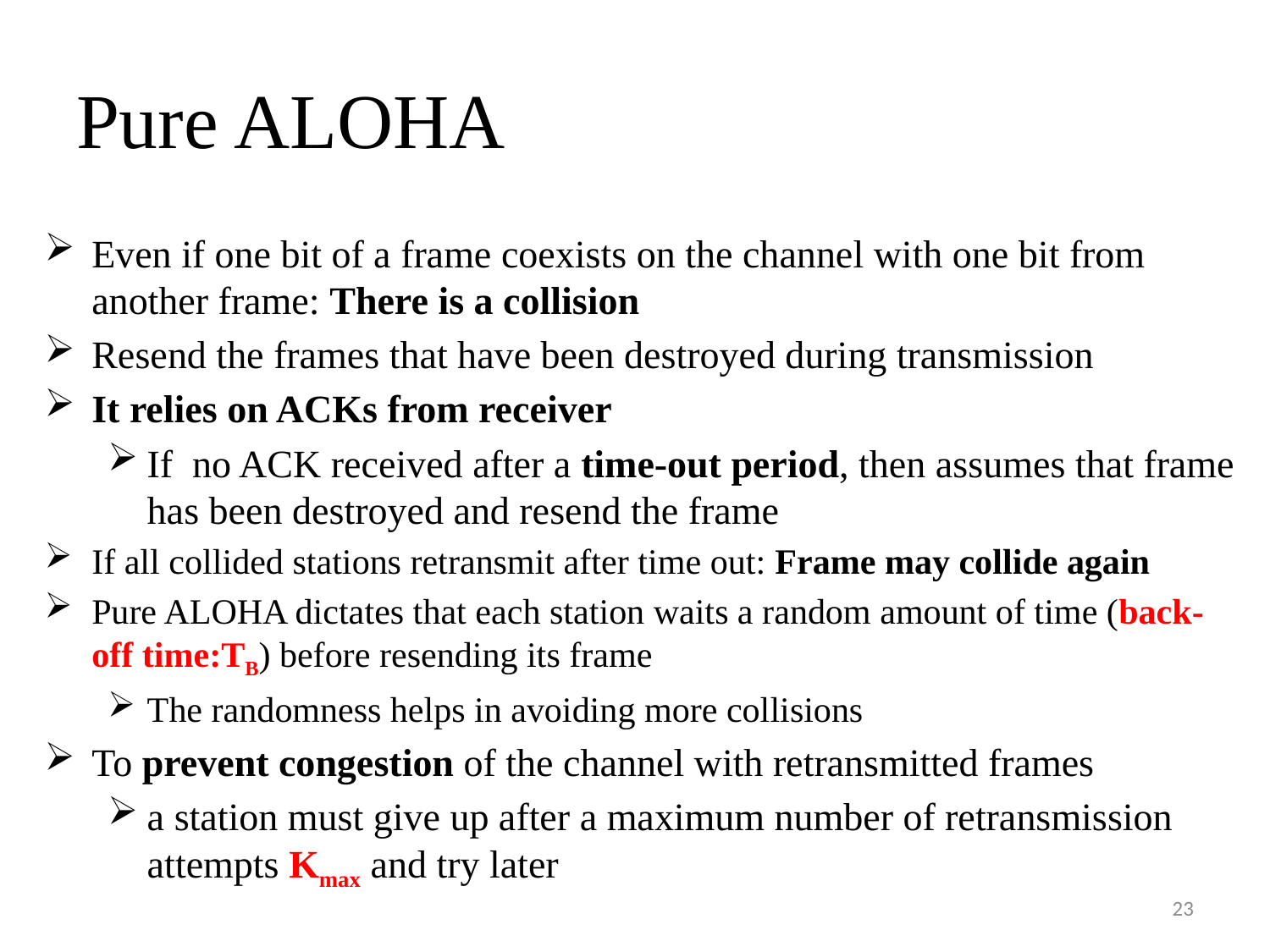

# Pure ALOHA
Even if one bit of a frame coexists on the channel with one bit from another frame: There is a collision
Resend the frames that have been destroyed during transmission
It relies on ACKs from receiver
If  no ACK received after a time-out period, then assumes that frame has been destroyed and resend the frame
If all collided stations retransmit after time out: Frame may collide again
Pure ALOHA dictates that each station waits a random amount of time (back-off time:TB) before resending its frame
The randomness helps in avoiding more collisions
To prevent congestion of the channel with retransmitted frames
a station must give up after a maximum number of retransmission attempts Kmax and try later

23